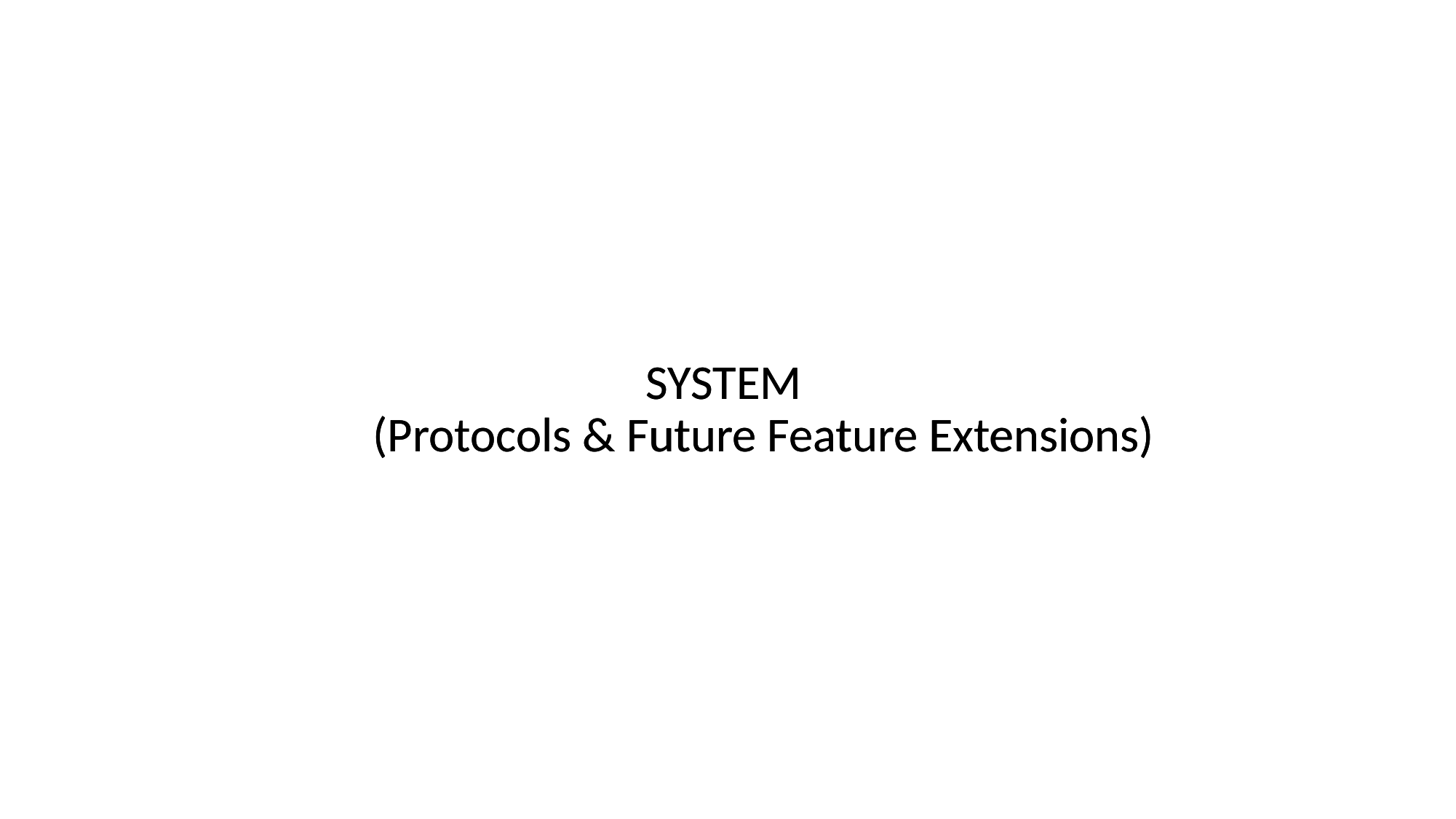

# SYSTEM (Protocols & Future Feature Extensions)
                                                 SYSTEM
	              (Protocols & Future Feature Extensions)